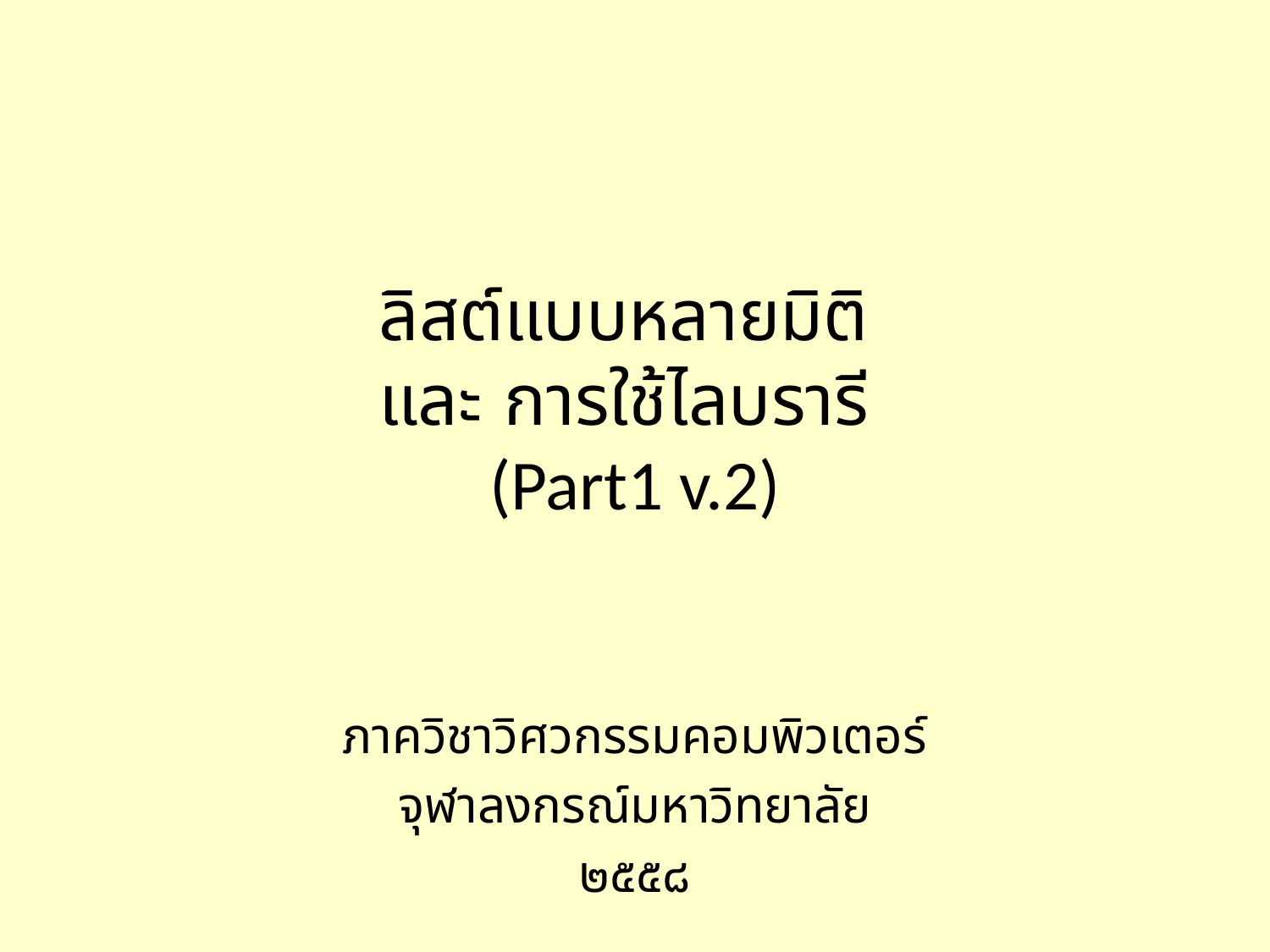

# ลิสต์แบบหลายมิติ และ การใช้ไลบรารี (Part1 v.2)
ภาควิชาวิศวกรรมคอมพิวเตอร์
จุฬาลงกรณ์มหาวิทยาลัย
๒๕๕๘